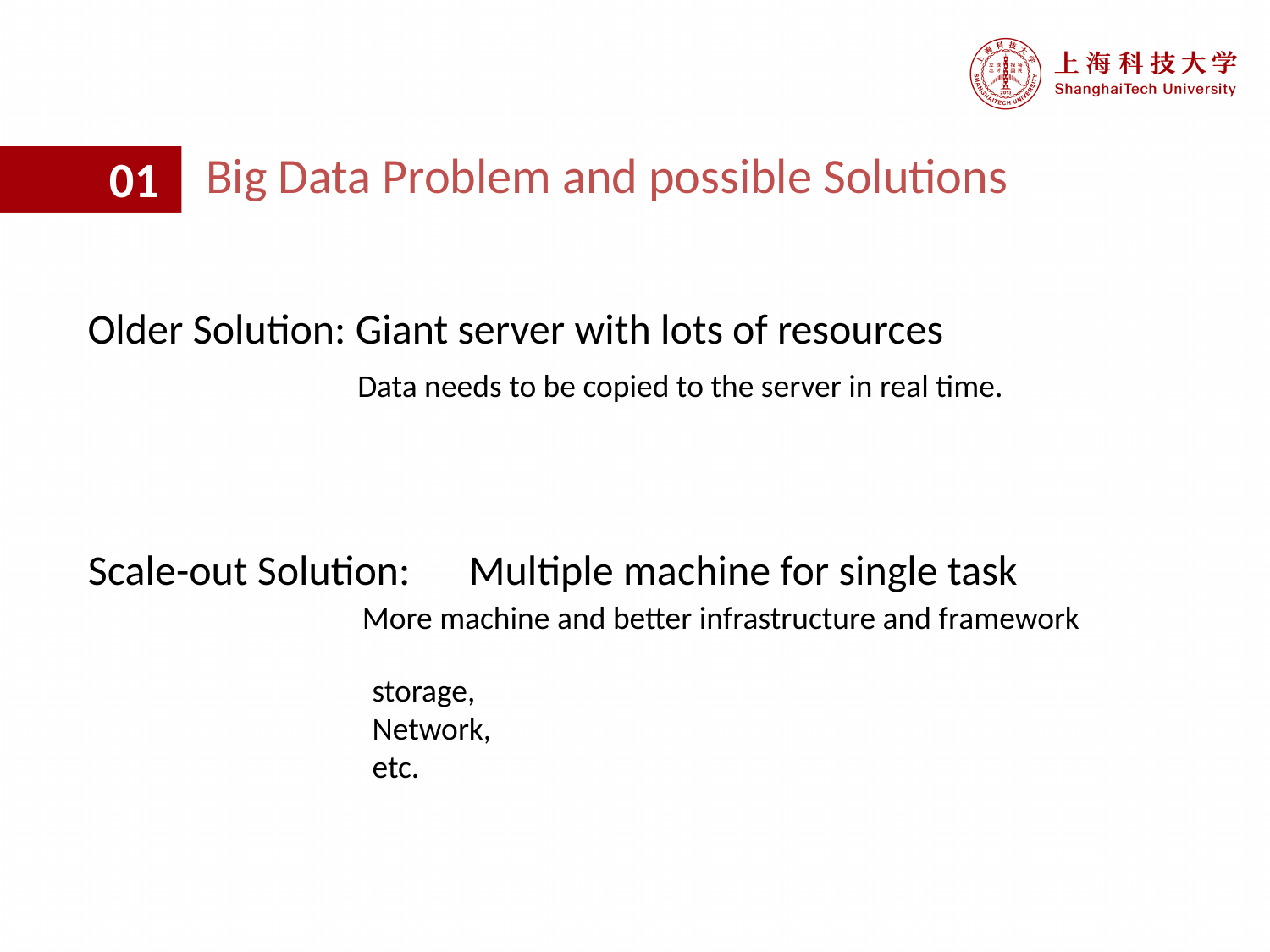

Big Data Problem and possible Solutions
01
Older Solution: Giant server with lots of resources
Data needs to be copied to the server in real time.
Scale-out Solution:	Multiple machine for single task
More machine and better infrastructure and framework
storage,
Network,
etc.